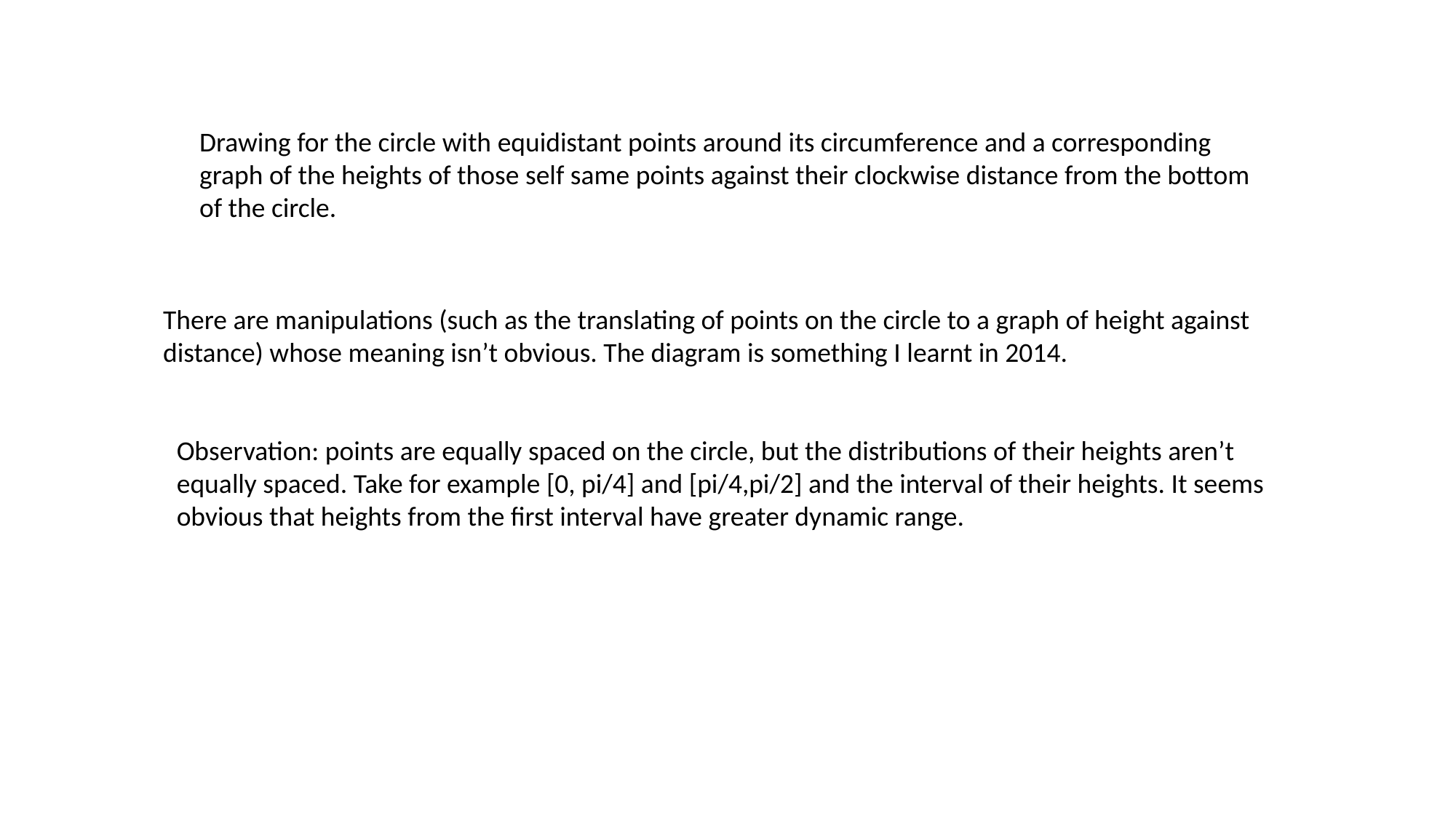

Drawing for the circle with equidistant points around its circumference and a corresponding graph of the heights of those self same points against their clockwise distance from the bottom of the circle.
There are manipulations (such as the translating of points on the circle to a graph of height against distance) whose meaning isn’t obvious. The diagram is something I learnt in 2014.
Observation: points are equally spaced on the circle, but the distributions of their heights aren’t equally spaced. Take for example [0, pi/4] and [pi/4,pi/2] and the interval of their heights. It seems obvious that heights from the first interval have greater dynamic range.